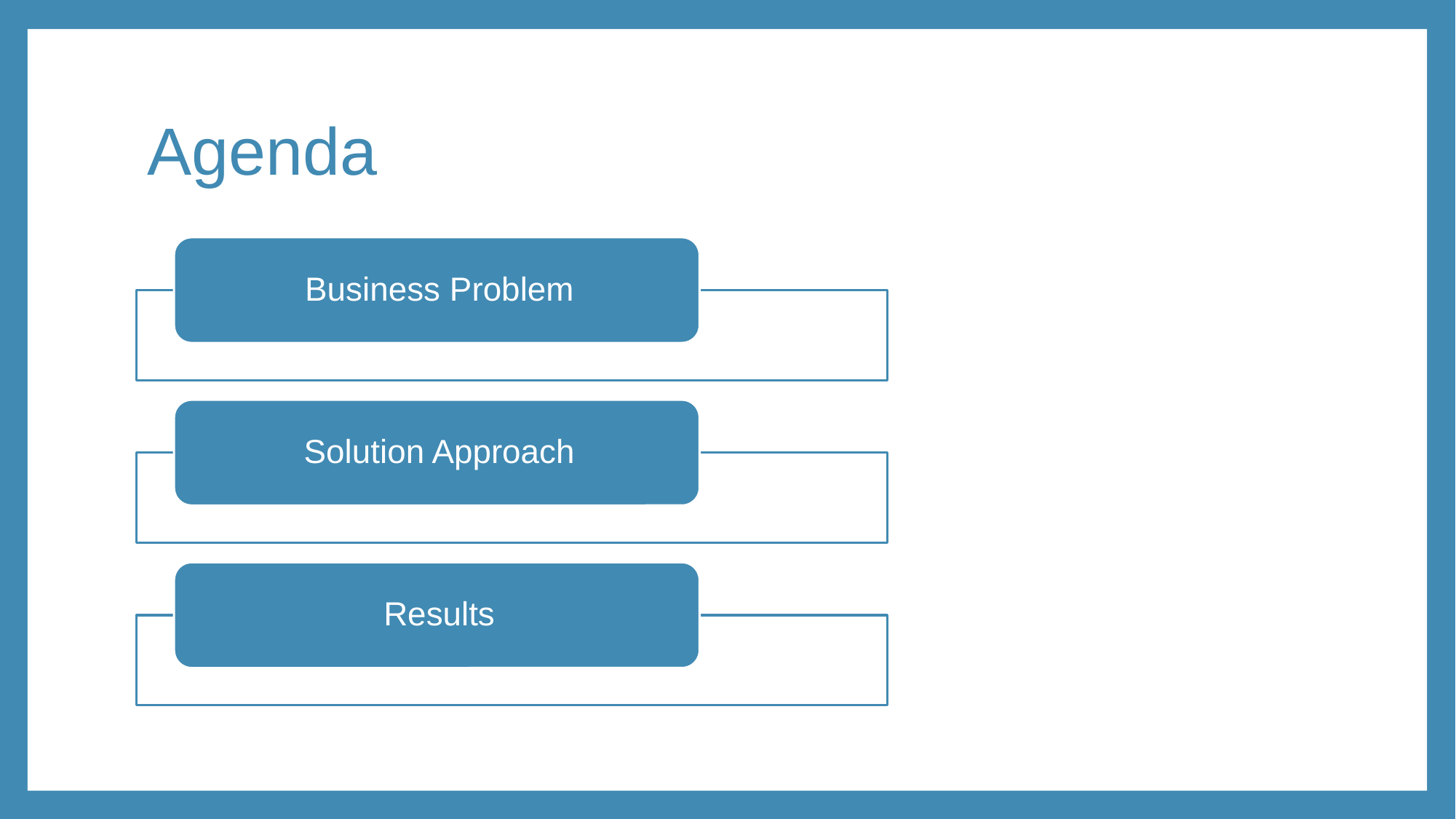

# Agenda
Business Problem
Solution Approach
Results